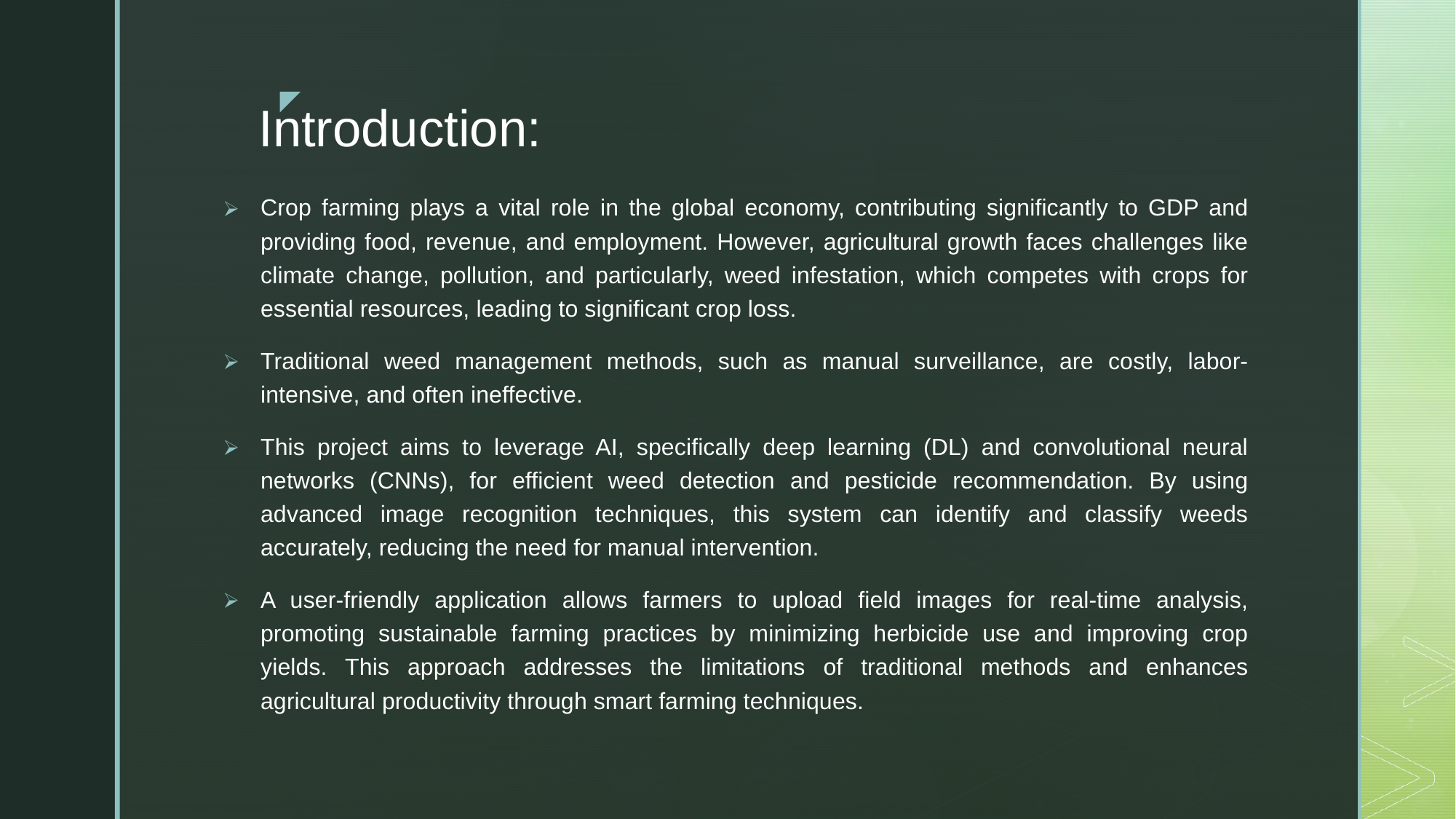

# Introduction:
Crop farming plays a vital role in the global economy, contributing significantly to GDP and providing food, revenue, and employment. However, agricultural growth faces challenges like climate change, pollution, and particularly, weed infestation, which competes with crops for essential resources, leading to significant crop loss.
Traditional weed management methods, such as manual surveillance, are costly, labor-intensive, and often ineffective.
This project aims to leverage AI, specifically deep learning (DL) and convolutional neural networks (CNNs), for efficient weed detection and pesticide recommendation. By using advanced image recognition techniques, this system can identify and classify weeds accurately, reducing the need for manual intervention.
A user-friendly application allows farmers to upload field images for real-time analysis, promoting sustainable farming practices by minimizing herbicide use and improving crop yields. This approach addresses the limitations of traditional methods and enhances agricultural productivity through smart farming techniques.